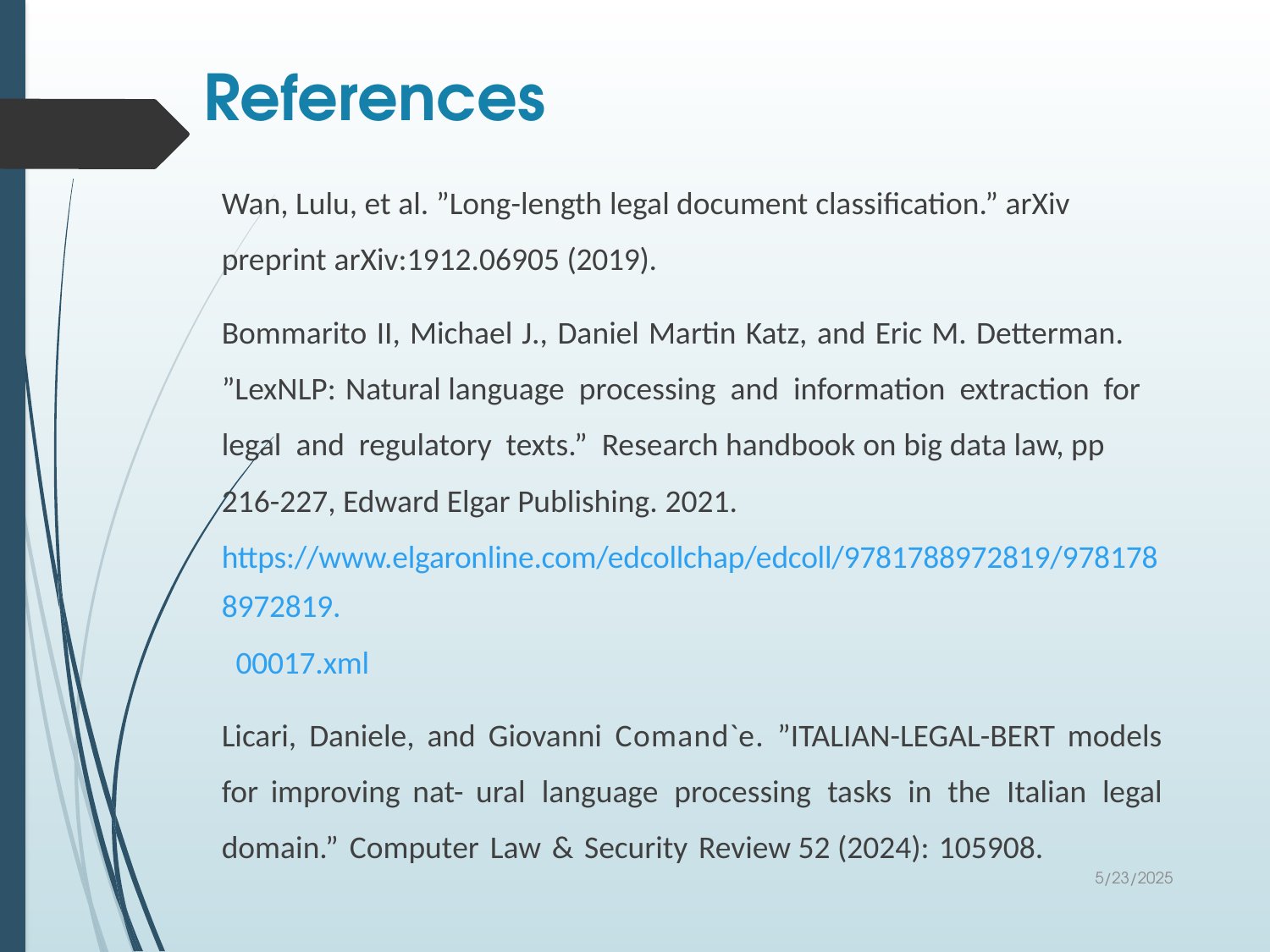

# References
Wan, Lulu, et al. ”Long-length legal document classification.” arXiv preprint arXiv:1912.06905 (2019).
Bommarito II, Michael J., Daniel Martin Katz, and Eric M. Detterman. ”LexNLP: Natural language processing and information extraction for legal and regulatory texts.” Research handbook on big data law, pp 216-227, Edward Elgar Publishing. 2021. https://www.elgaronline.com/edcollchap/edcoll/9781788972819/9781788972819. 00017.xml
Licari, Daniele, and Giovanni Comand`e. ”ITALIAN-LEGAL-BERT models for improving nat- ural language processing tasks in the Italian legal domain.” Computer Law & Security Review 52 (2024): 105908.

5/23/2025